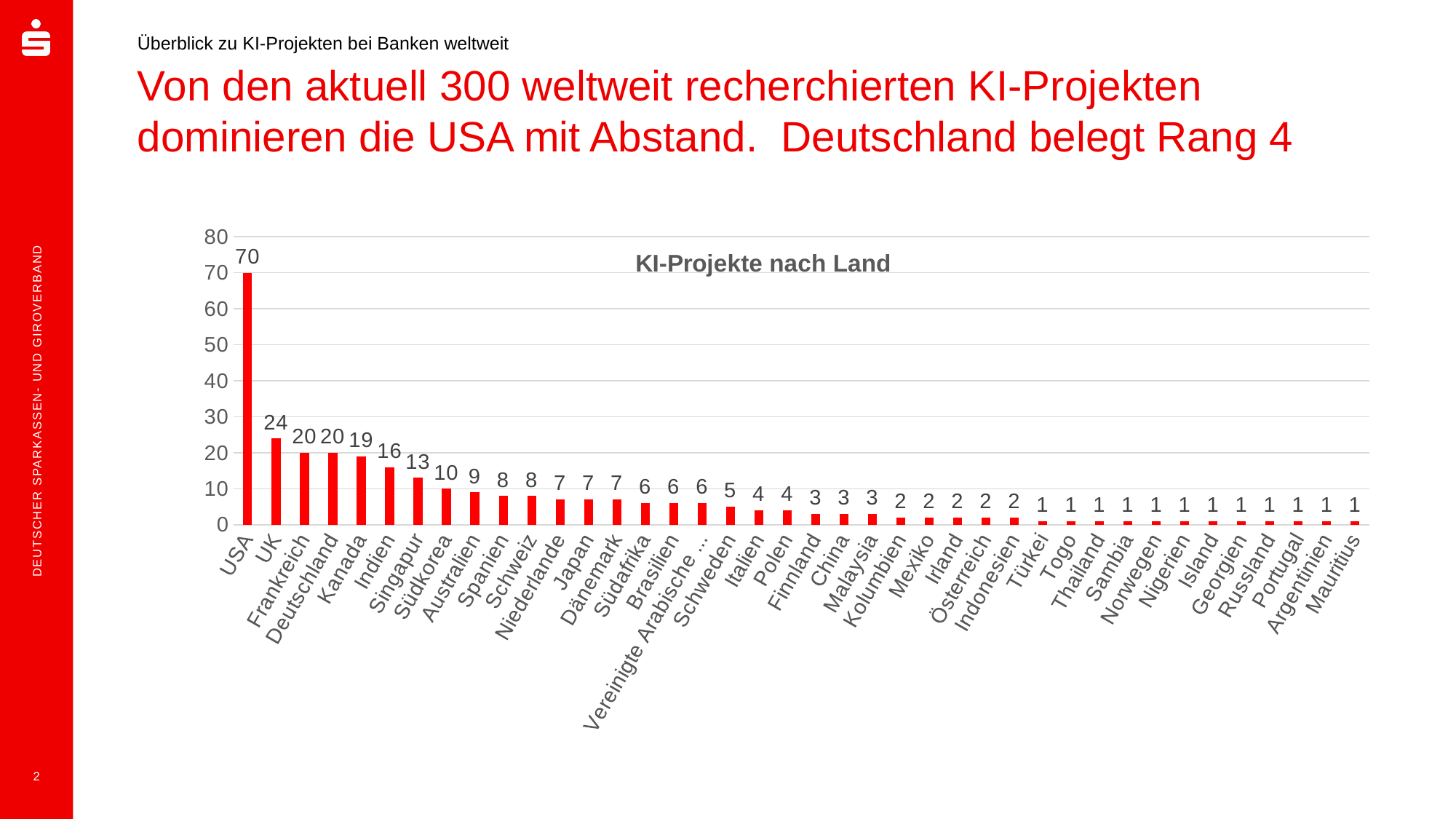

Überblick zu KI-Projekten bei Banken weltweit
# Von den aktuell 300 weltweit recherchierten KI-Projekten dominieren die USA mit Abstand.  Deutschland belegt Rang 4

### Chart: KI-Projekte nach Land

| Category |  |
|---|---|
| USA | 70.0 |
| UK | 24.0 |
| Frankreich | 20.0 |
| Deutschland | 20.0 |
| Kanada | 19.0 |
| Indien | 16.0 |
| Singapur | 13.0 |
| Südkorea | 10.0 |
| Australien | 9.0 |
| Spanien | 8.0 |
| Schweiz | 8.0 |
| Niederlande | 7.0 |
| Japan | 7.0 |
| Dänemark | 7.0 |
| Südafrika | 6.0 |
| Brasilien | 6.0 |
| Vereinigte Arabische Emirate | 6.0 |
| Schweden | 5.0 |
| Italien | 4.0 |
| Polen | 4.0 |
| Finnland | 3.0 |
| China | 3.0 |
| Malaysia | 3.0 |
| Kolumbien | 2.0 |
| Mexiko | 2.0 |
| Irland | 2.0 |
| Österreich | 2.0 |
| Indonesien | 2.0 |
| Türkei | 1.0 |
| Togo | 1.0 |
| Thailand | 1.0 |
| Sambia | 1.0 |
| Norwegen | 1.0 |
| Nigerien | 1.0 |
| Island | 1.0 |
| Georgien | 1.0 |
| Russland | 1.0 |
| Portugal | 1.0 |
| Argentinien | 1.0 |
| Mauritius | 1.0 |
2